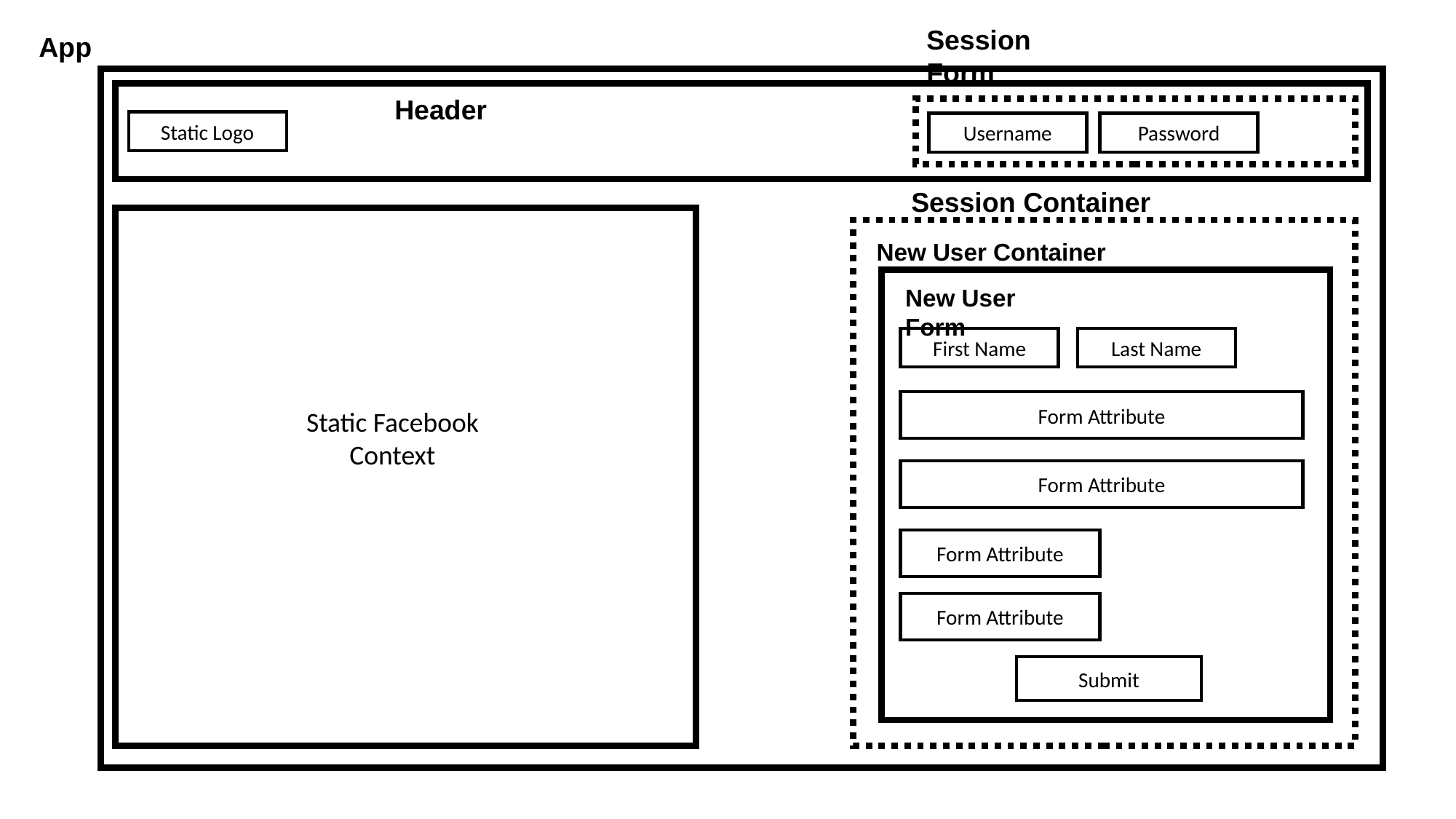

Session Form
App

Header

Static Logo
Username
Password
Session Container

New User Container

New User Form
Last Name
First Name
Form Attribute
Static Facebook
Context
Form Attribute
Form Attribute
Form Attribute
Submit